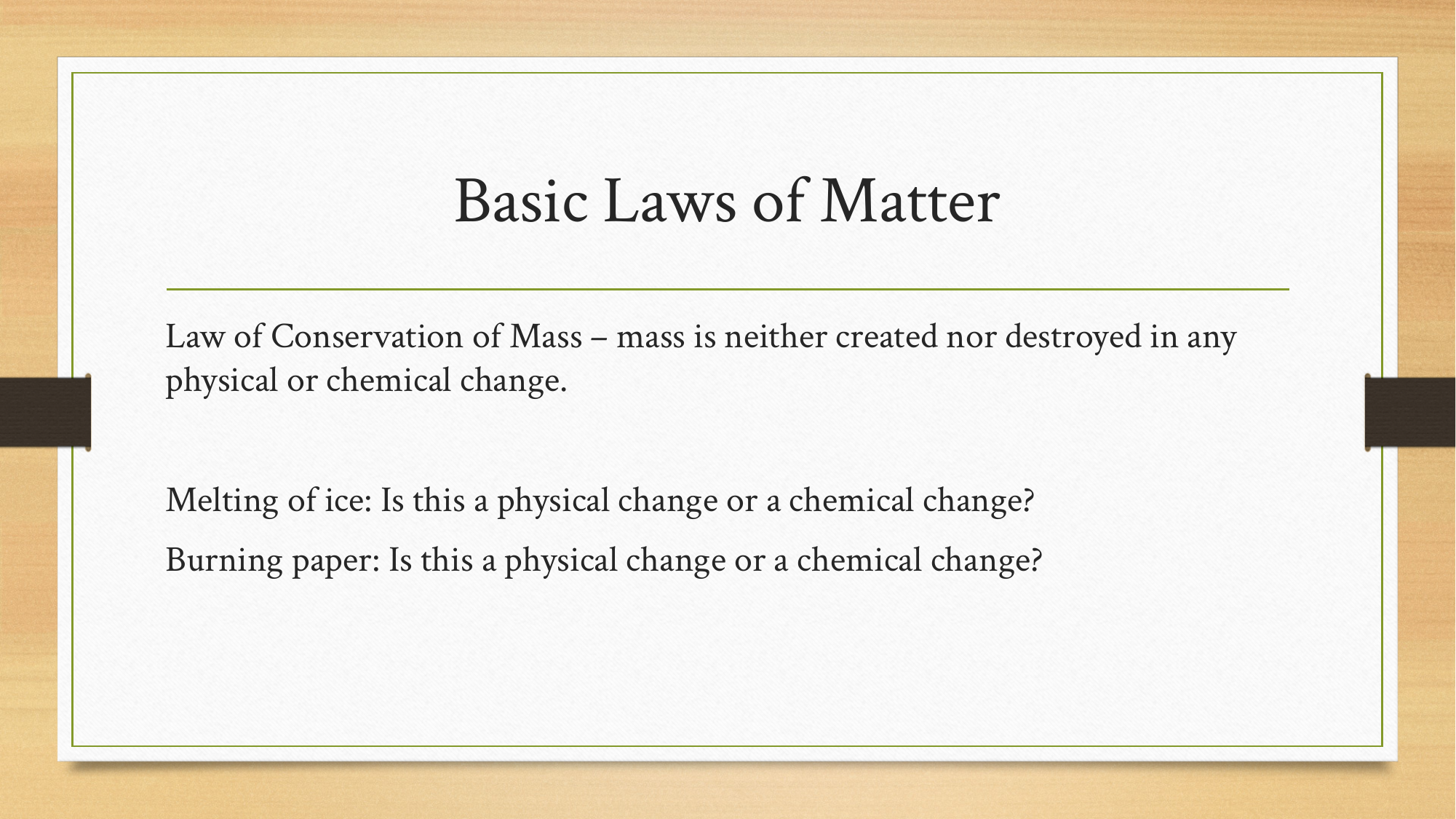

# Basic Laws of Matter
Law of Conservation of Mass – mass is neither created nor destroyed in any physical or chemical change.

Melting of ice: Is this a physical change or a chemical change?
Burning paper: Is this a physical change or a chemical change?